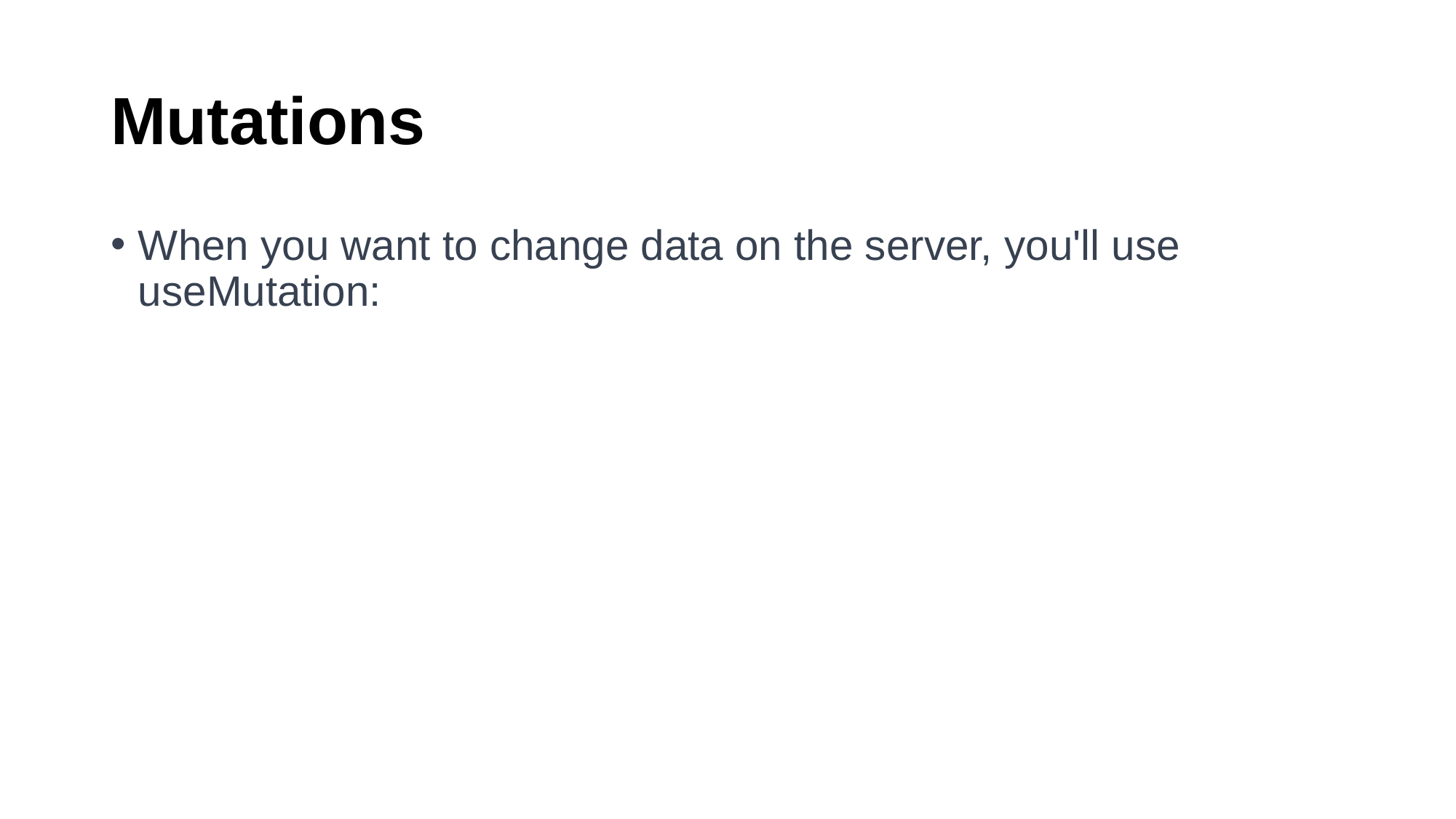

# Mutations
When you want to change data on the server, you'll use useMutation: